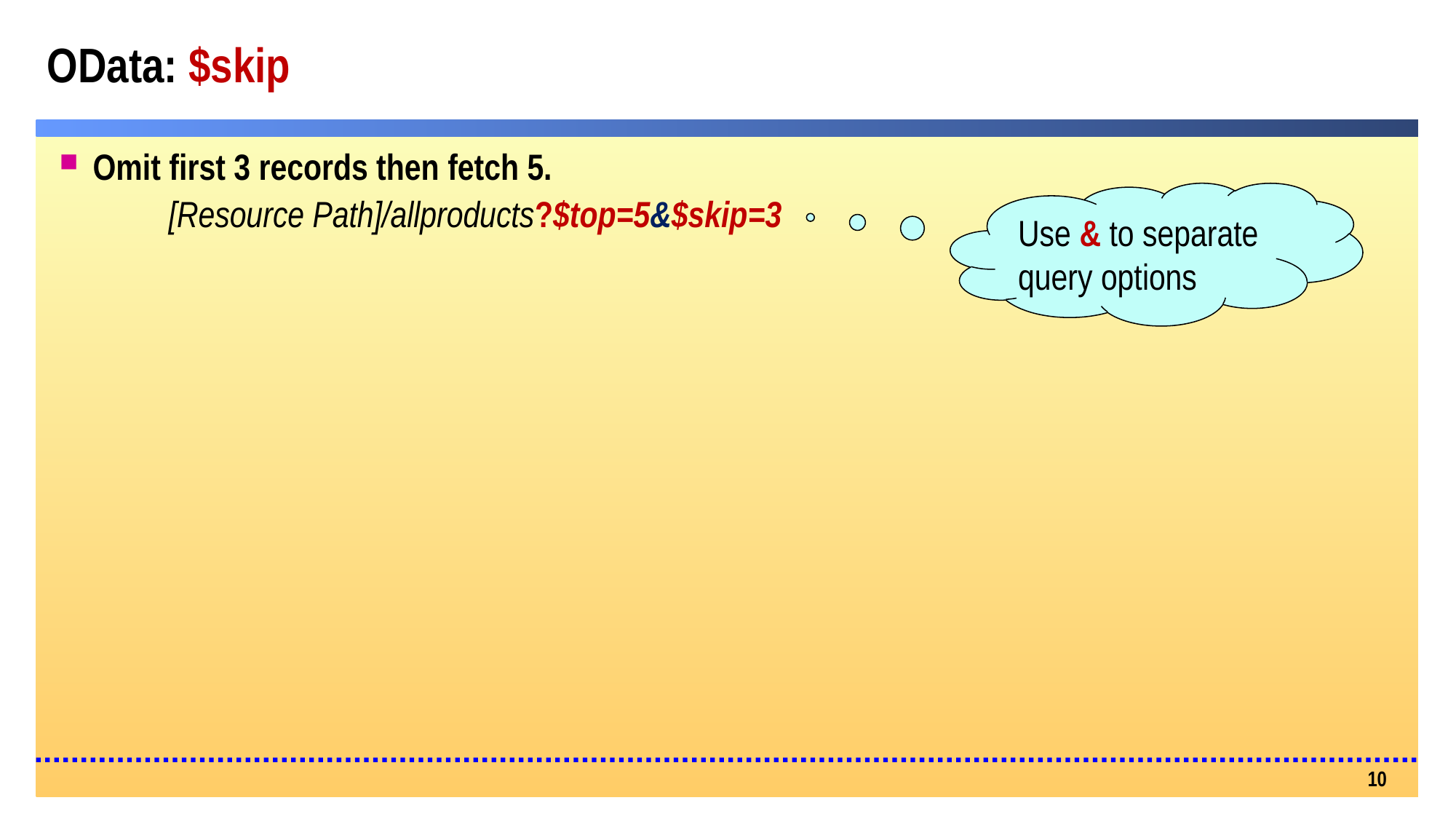

# OData: $skip
Omit first 3 records then fetch 5.
	[Resource Path]/allproducts?$top=5&$skip=3

Use & to separate query options